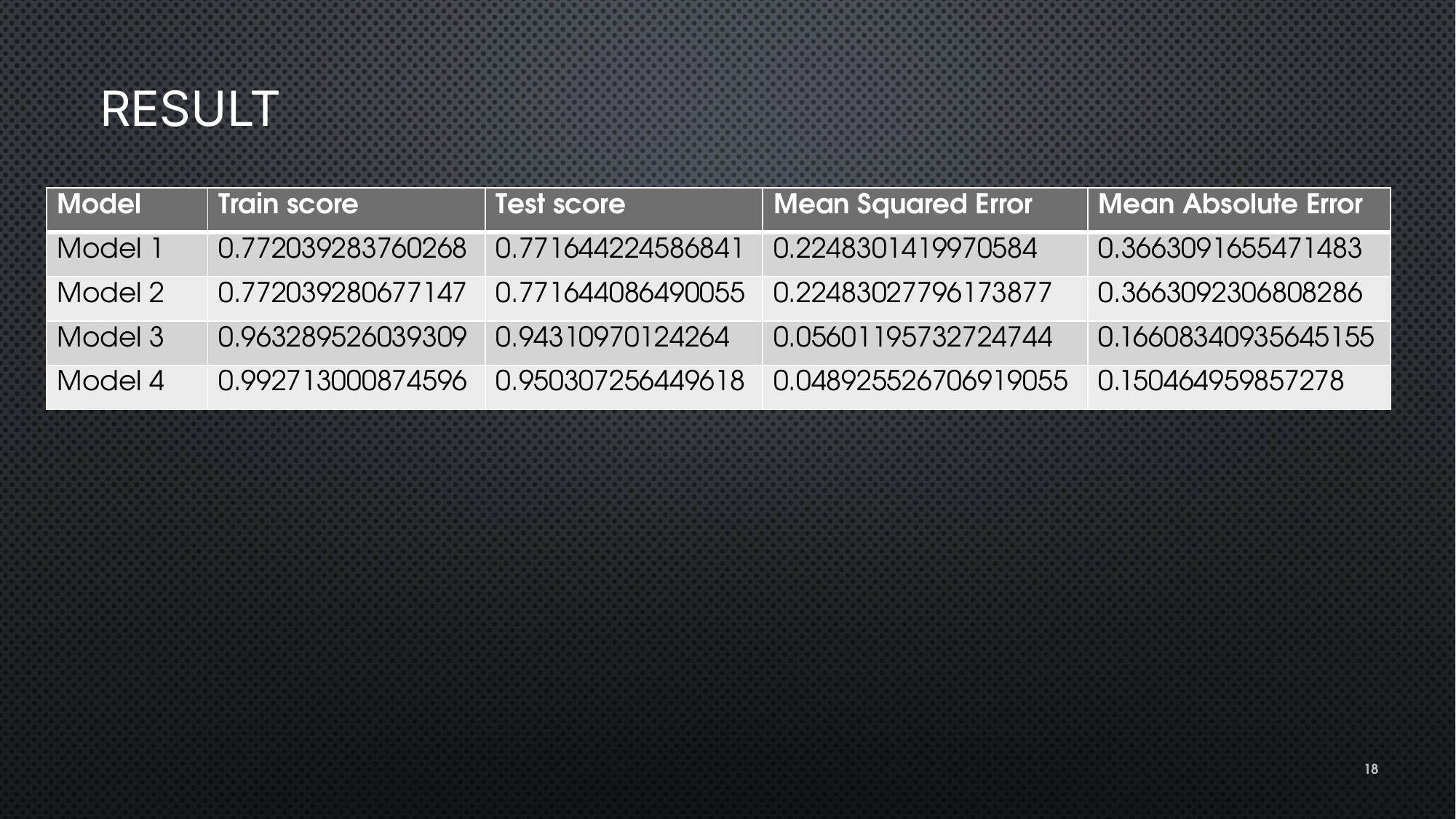

Result

| Model | Train score | Test score | Mean Squared Error | Mean Absolute Error |
| --- | --- | --- | --- | --- |
| Model 1 | 0.772039283760268 | 0.771644224586841 | 0.2248301419970584 | 0.3663091655471483 |
| Model 2 | 0.772039280677147 | 0.771644086490055 | 0.22483027796173877 | 0.3663092306808286 |
| Model 3 | 0.963289526039309 | 0.94310970124264 | 0.05601195732724744 | 0.16608340935645155 |
| Model 4 | 0.992713000874596 | 0.950307256449618 | 0.048925526706919055 | 0.150464959857278 |
18